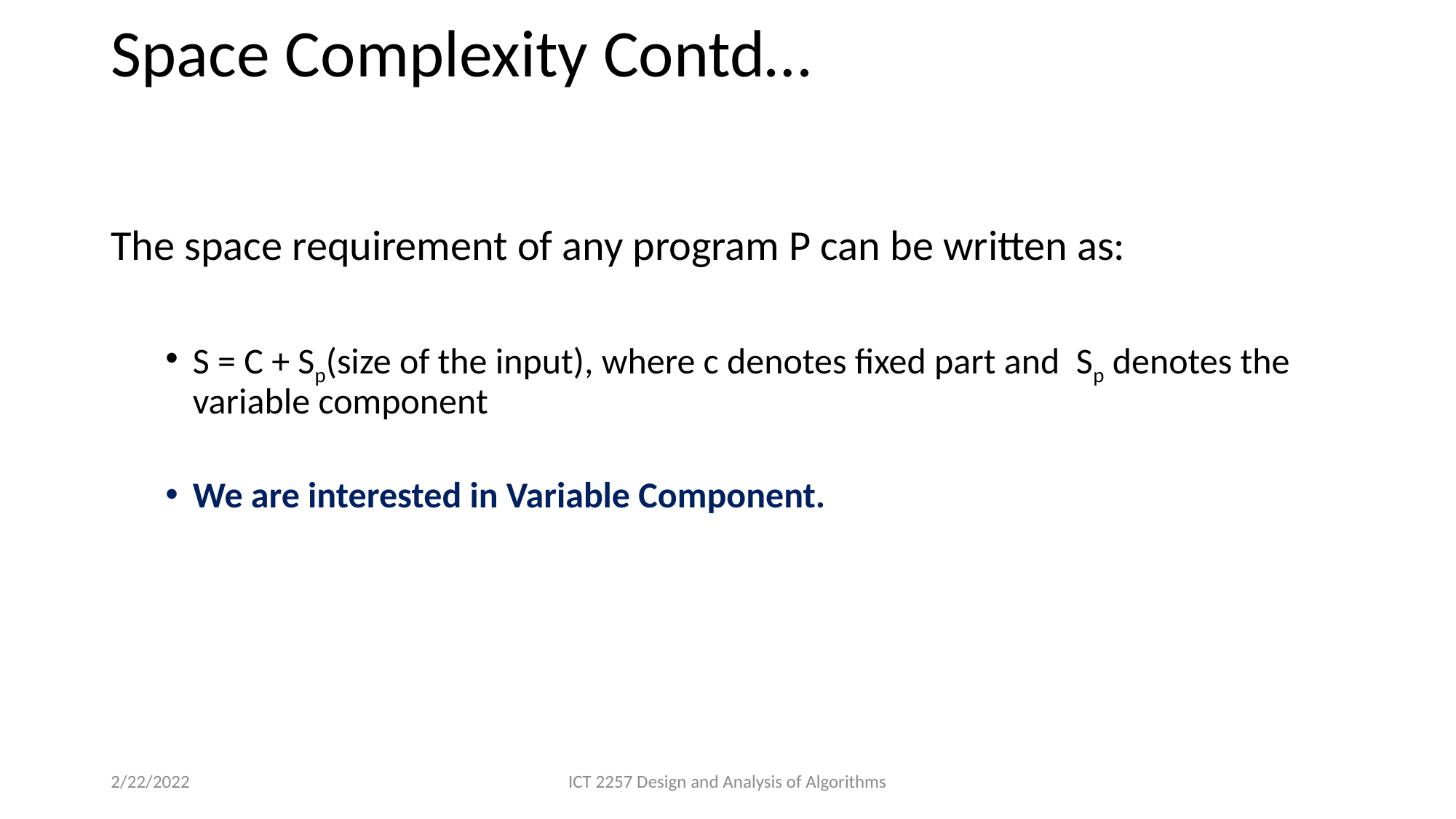

# Space Complexity Contd…
The space requirement of any program P can be written as:

S = C + Sp(size of the input), where c denotes fixed part and  Sp denotes the variable component

We are interested in Variable Component.

2/22/2022
ICT 2257 Design and Analysis of Algorithms